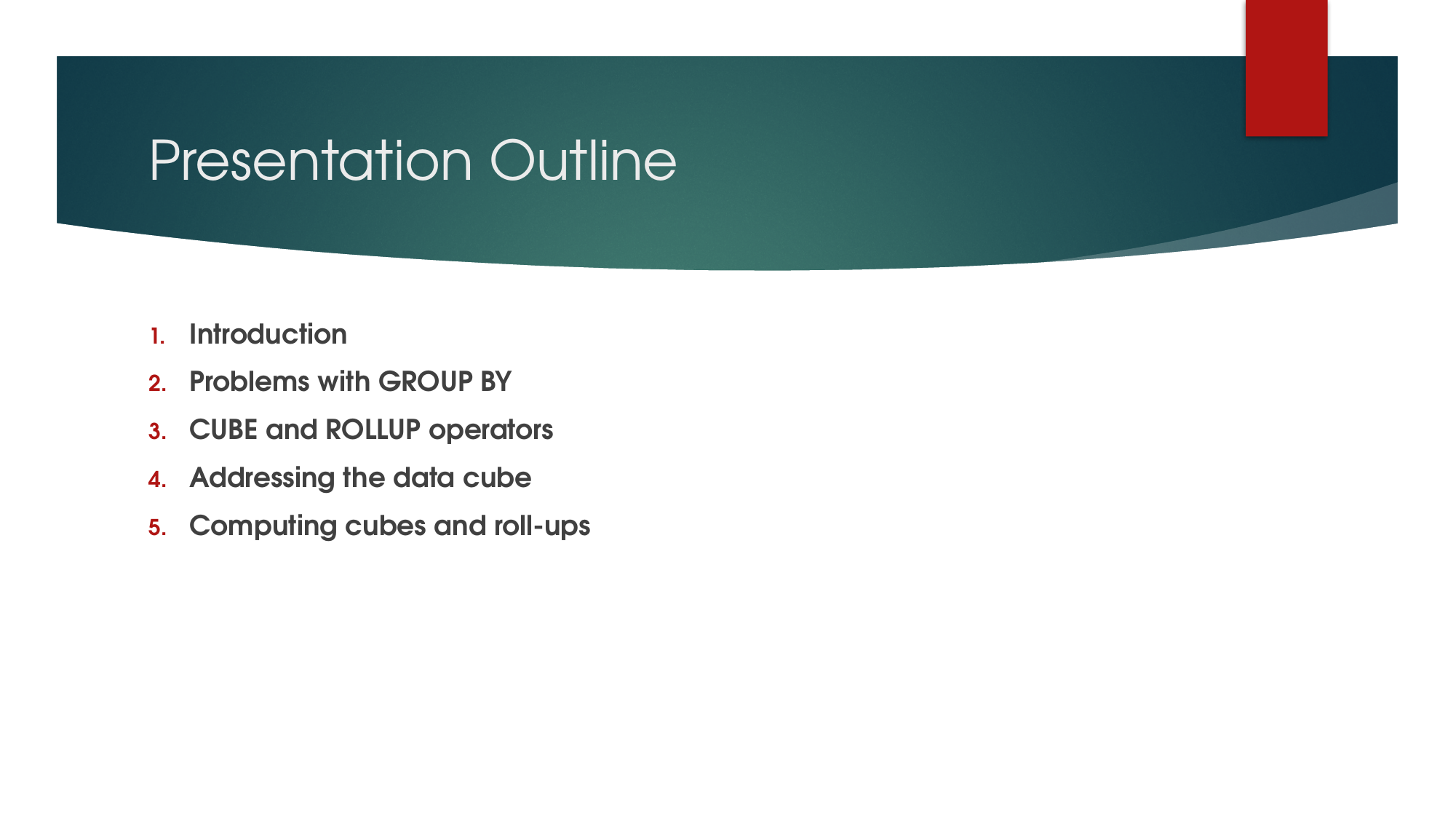

# Presentation Outline
Introduction
Problems with GROUP BY
CUBE and ROLLUP operators
Addressing the data cube
Computing cubes and roll-ups